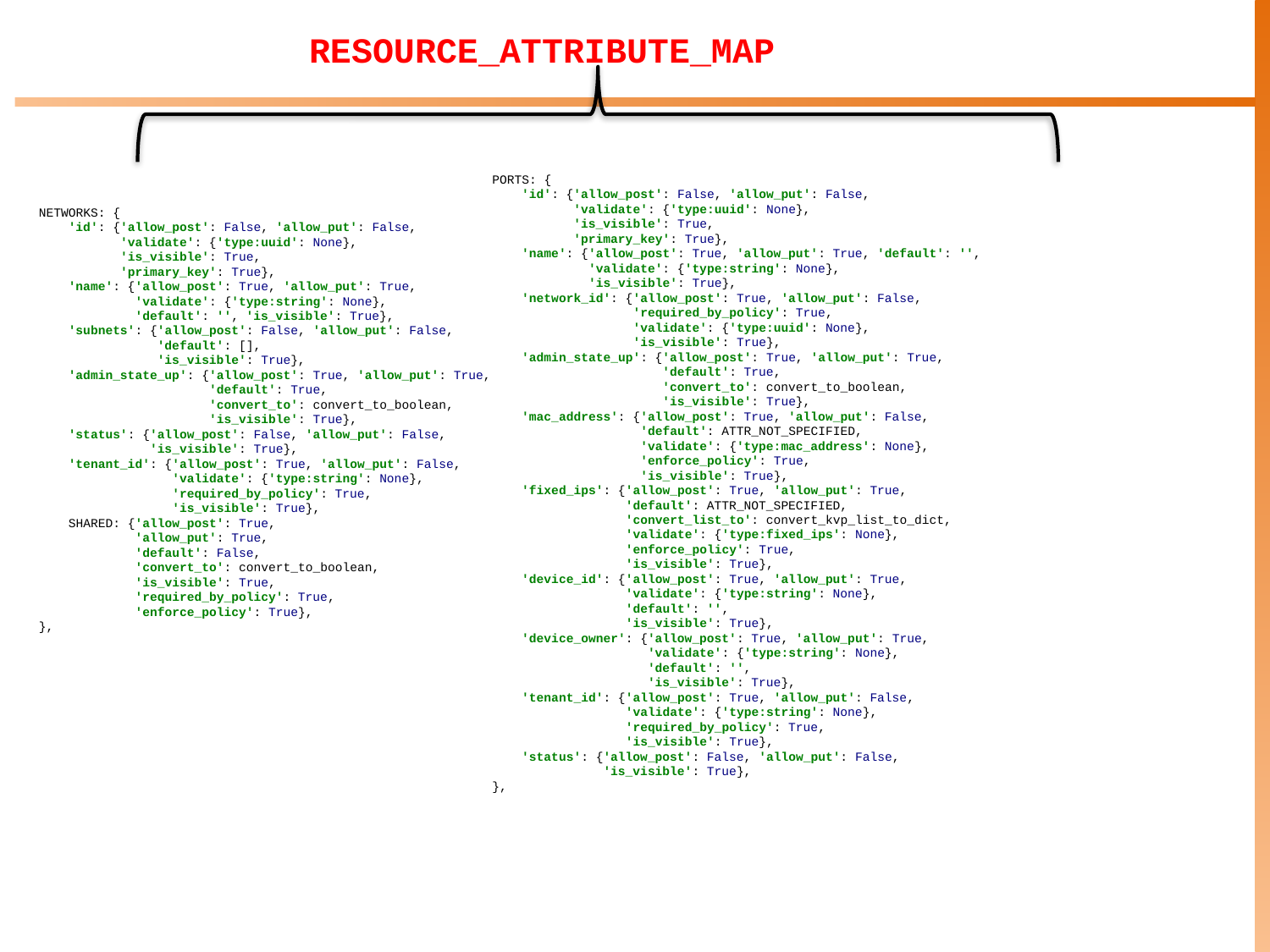

RESOURCE_ATTRIBUTE_MAP
PORTS: {
    'id': {'allow_post': False, 'allow_put': False,
           'validate': {'type:uuid': None},
           'is_visible': True,
           'primary_key': True},
    'name': {'allow_post': True, 'allow_put': True, 'default': '',
             'validate': {'type:string': None},
             'is_visible': True},
    'network_id': {'allow_post': True, 'allow_put': False,
                   'required_by_policy': True,
                   'validate': {'type:uuid': None},
                   'is_visible': True},
    'admin_state_up': {'allow_post': True, 'allow_put': True,
                       'default': True,
                       'convert_to': convert_to_boolean,
                       'is_visible': True},
    'mac_address': {'allow_post': True, 'allow_put': False,
                    'default': ATTR_NOT_SPECIFIED,
                    'validate': {'type:mac_address': None},
                    'enforce_policy': True,
                    'is_visible': True},
    'fixed_ips': {'allow_post': True, 'allow_put': True,
                  'default': ATTR_NOT_SPECIFIED,
                  'convert_list_to': convert_kvp_list_to_dict,
                  'validate': {'type:fixed_ips': None},
                  'enforce_policy': True,
                  'is_visible': True},
    'device_id': {'allow_post': True, 'allow_put': True,
                  'validate': {'type:string': None},
                  'default': '',
                  'is_visible': True},
    'device_owner': {'allow_post': True, 'allow_put': True,
                     'validate': {'type:string': None},
                     'default': '',
                     'is_visible': True},
    'tenant_id': {'allow_post': True, 'allow_put': False,
                  'validate': {'type:string': None},
                  'required_by_policy': True,
                  'is_visible': True},
    'status': {'allow_post': False, 'allow_put': False,
               'is_visible': True},
},
NETWORKS: {
    'id': {'allow_post': False, 'allow_put': False,
           'validate': {'type:uuid': None},
           'is_visible': True,
           'primary_key': True},
    'name': {'allow_post': True, 'allow_put': True,
             'validate': {'type:string': None},
             'default': '', 'is_visible': True},
    'subnets': {'allow_post': False, 'allow_put': False,
                'default': [],
                'is_visible': True},
    'admin_state_up': {'allow_post': True, 'allow_put': True,
                       'default': True,
                       'convert_to': convert_to_boolean,
                       'is_visible': True},
    'status': {'allow_post': False, 'allow_put': False,
               'is_visible': True},
    'tenant_id': {'allow_post': True, 'allow_put': False,
                  'validate': {'type:string': None},
                  'required_by_policy': True,
                  'is_visible': True},
    SHARED: {'allow_post': True,
             'allow_put': True,
             'default': False,
             'convert_to': convert_to_boolean,
             'is_visible': True,
             'required_by_policy': True,
             'enforce_policy': True},
},